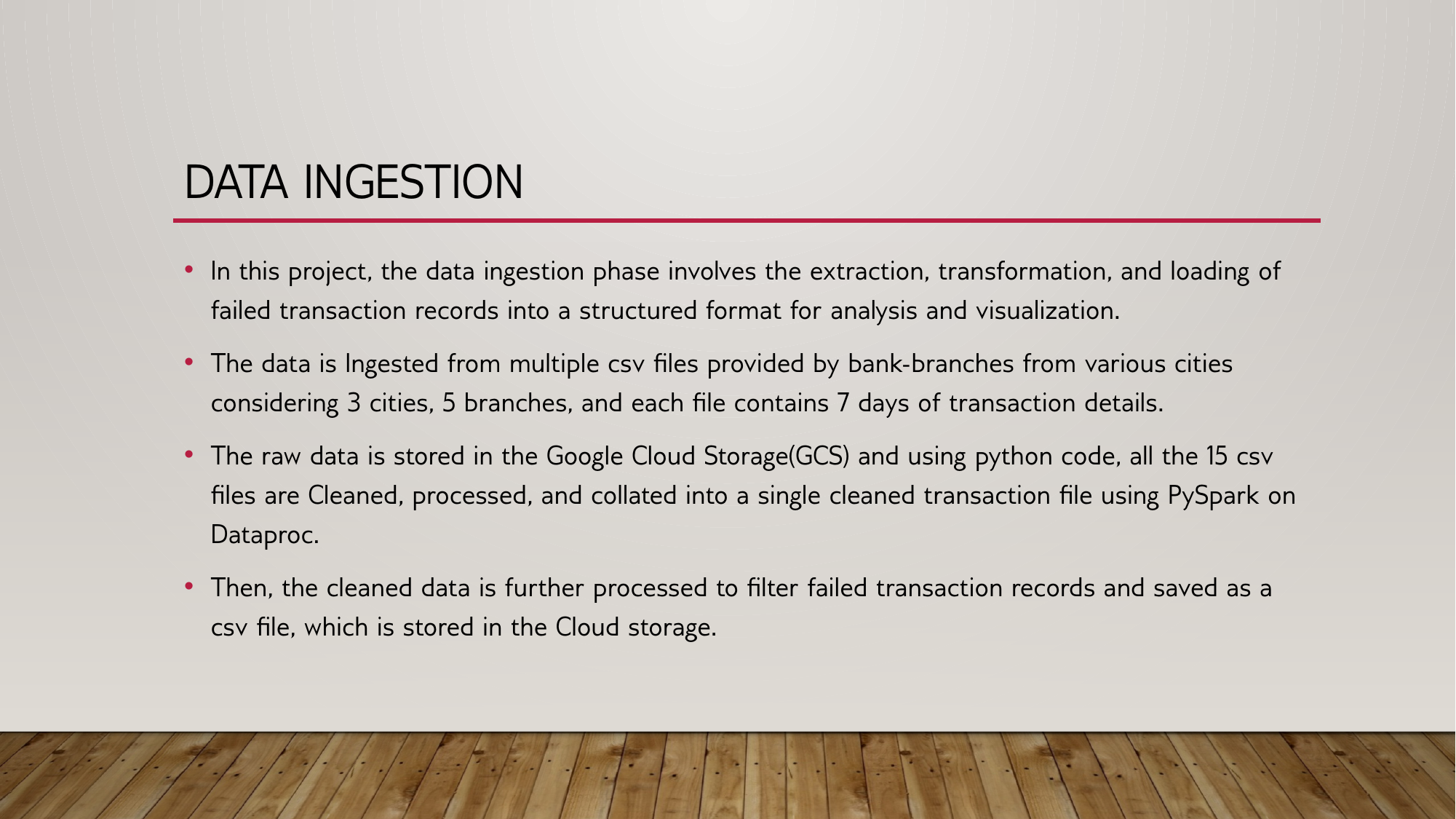

# DATA INGESTION
In this project, the data ingestion phase involves the extraction, transformation, and loading of failed transaction records into a structured format for analysis and visualization.
The data is Ingested from multiple csv files provided by bank-branches from various cities considering 3 cities, 5 branches, and each file contains 7 days of transaction details.
The raw data is stored in the Google Cloud Storage(GCS) and using python code, all the 15 csv files are Cleaned, processed, and collated into a single cleaned transaction file using PySpark on Dataproc.
Then, the cleaned data is further processed to filter failed transaction records and saved as a csv file, which is stored in the Cloud storage.